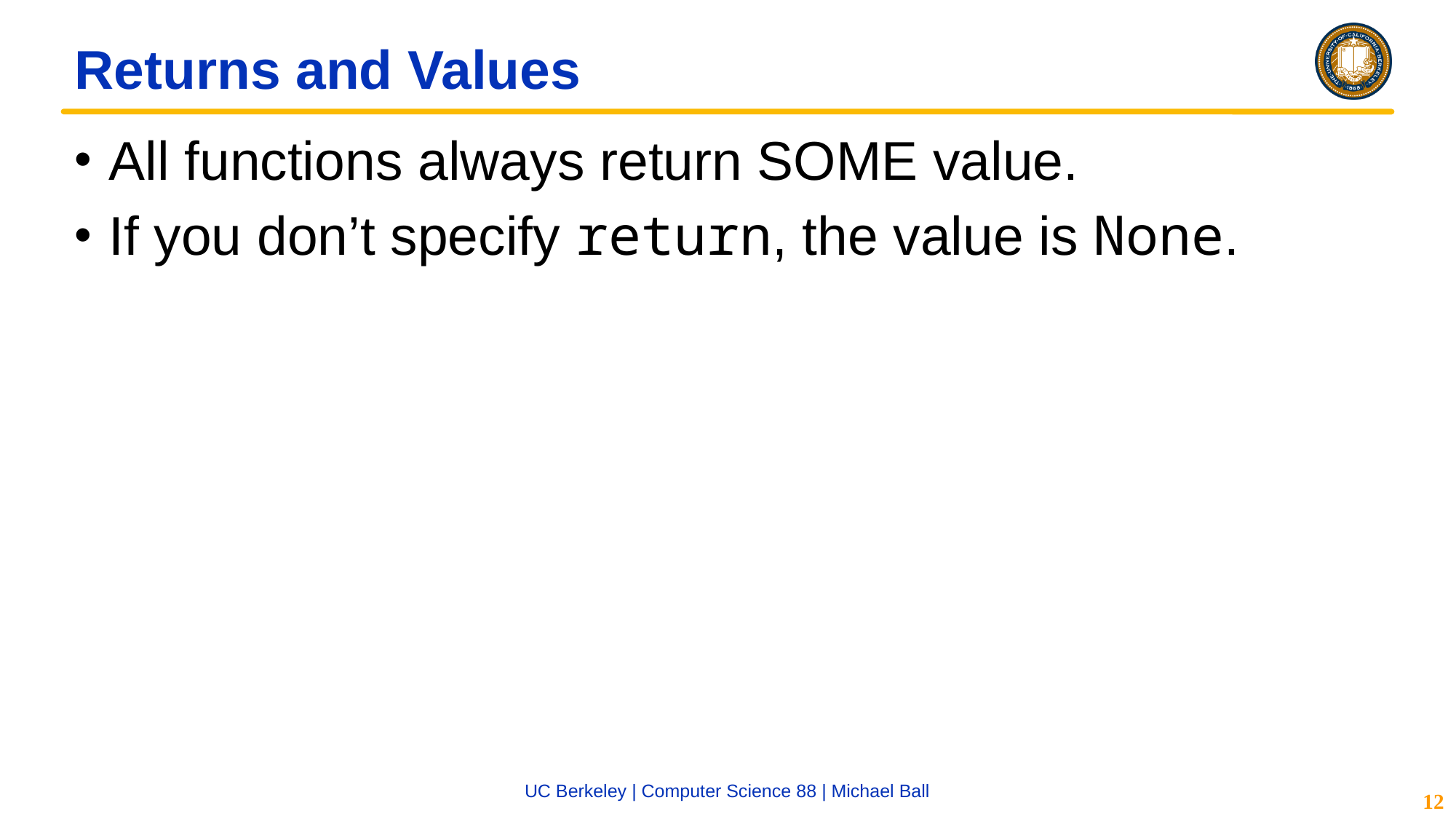

# Returns and Values
All functions always return SOME value.
If you don’t specify return, the value is None.
12